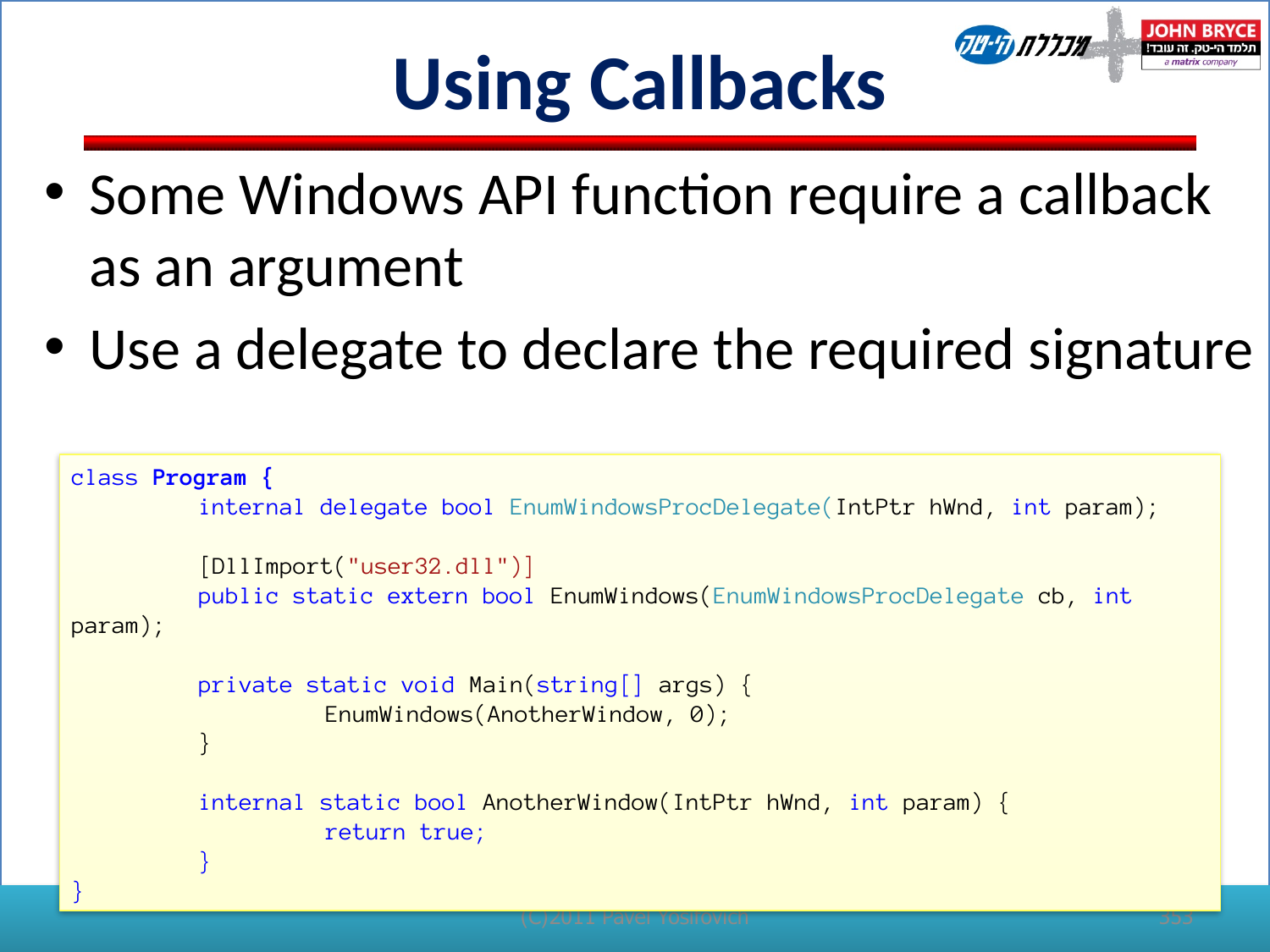

# Using Callbacks
Some Windows API function require a callback as an argument
Use a delegate to declare the required signature
class Program {
	internal delegate bool EnumWindowsProcDelegate(IntPtr hWnd, int param);

	[DllImport("user32.dll")]
	public static extern bool EnumWindows(EnumWindowsProcDelegate cb, int param);

	private static void Main(string[] args) {
		EnumWindows(AnotherWindow, 0);
	}

	internal static bool AnotherWindow(IntPtr hWnd, int param) {
		return true;
	}
}
(C)2011 Pavel Yosifovich
353